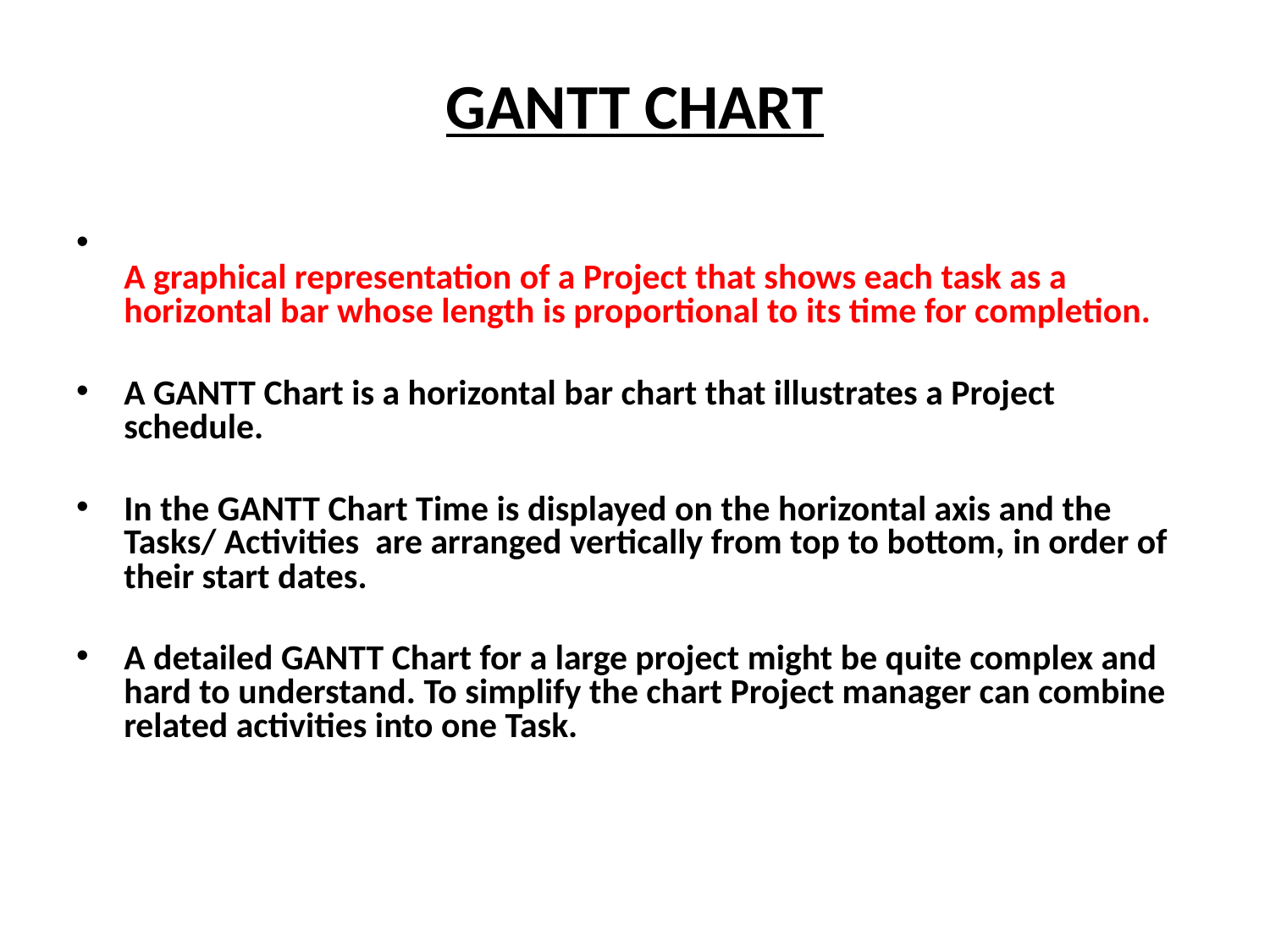

# GANTT CHART
A graphical representation of a Project that shows each task as a horizontal bar whose length is proportional to its time for completion.

A GANTT Chart is a horizontal bar chart that illustrates a Project schedule.

In the GANTT Chart Time is displayed on the horizontal axis and the Tasks/ Activities  are arranged vertically from top to bottom, in order of their start dates.

A detailed GANTT Chart for a large project might be quite complex and hard to understand. To simplify the chart Project manager can combine related activities into one Task.